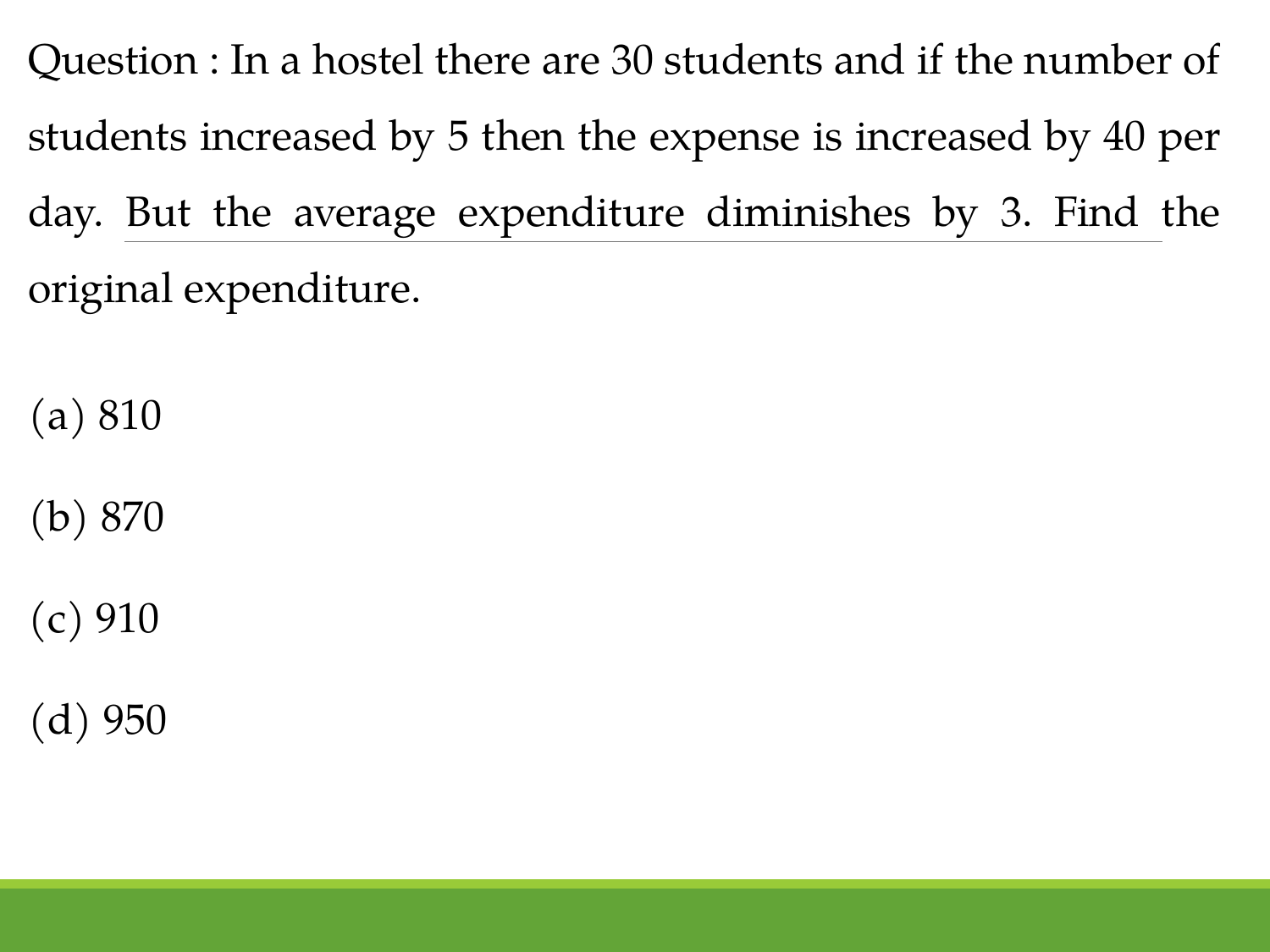

Question : In a hostel there are 30 students and if the number of students increased by 5 then the expense is increased by 40 per day. But the average expenditure diminishes by 3. Find the original expenditure.

 810

 870

 910

 950